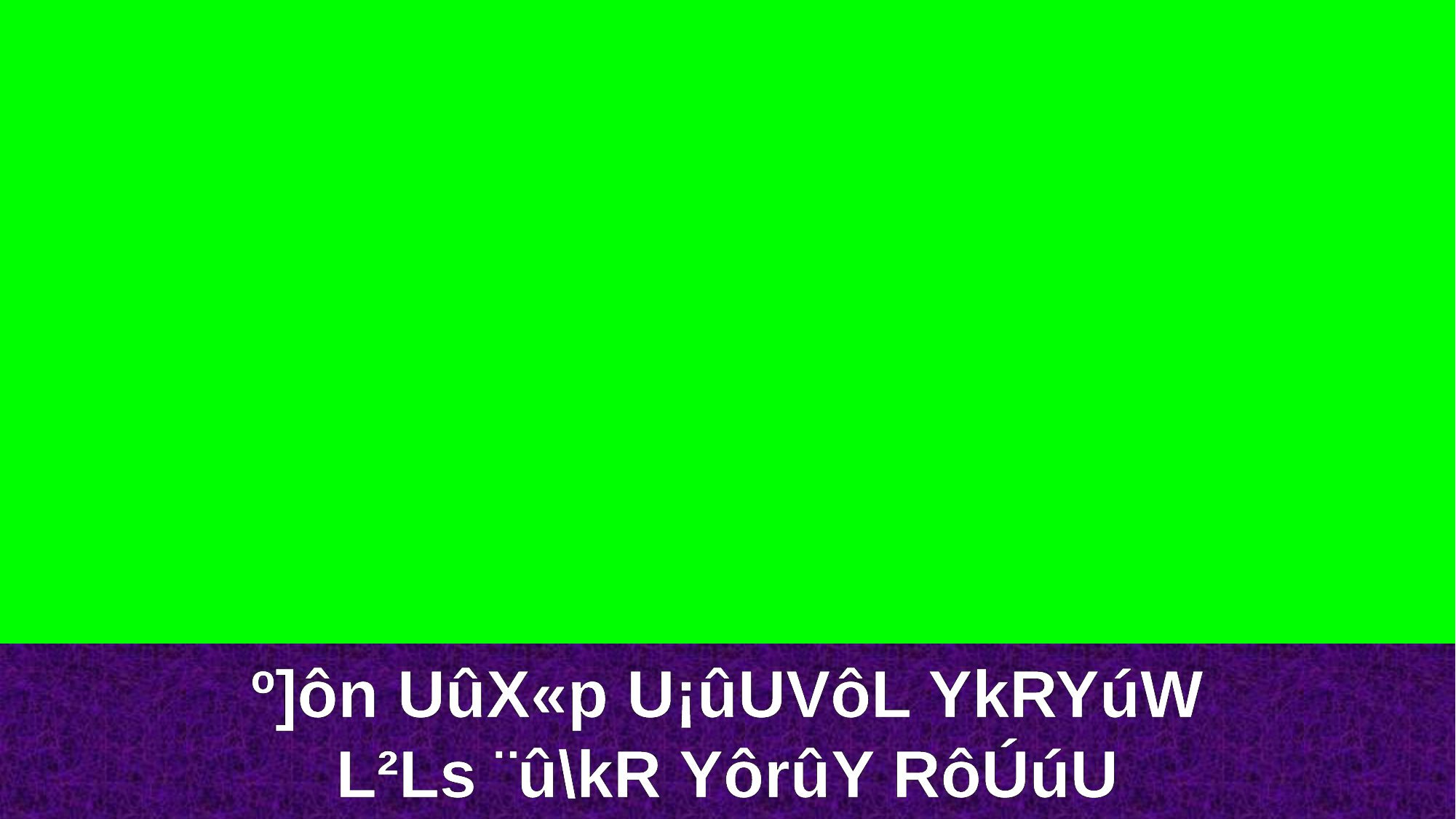

º]ôn UûX«p U¡ûUVôL YkRYúW
L²Ls ¨û\kR YôrûY RôÚúU